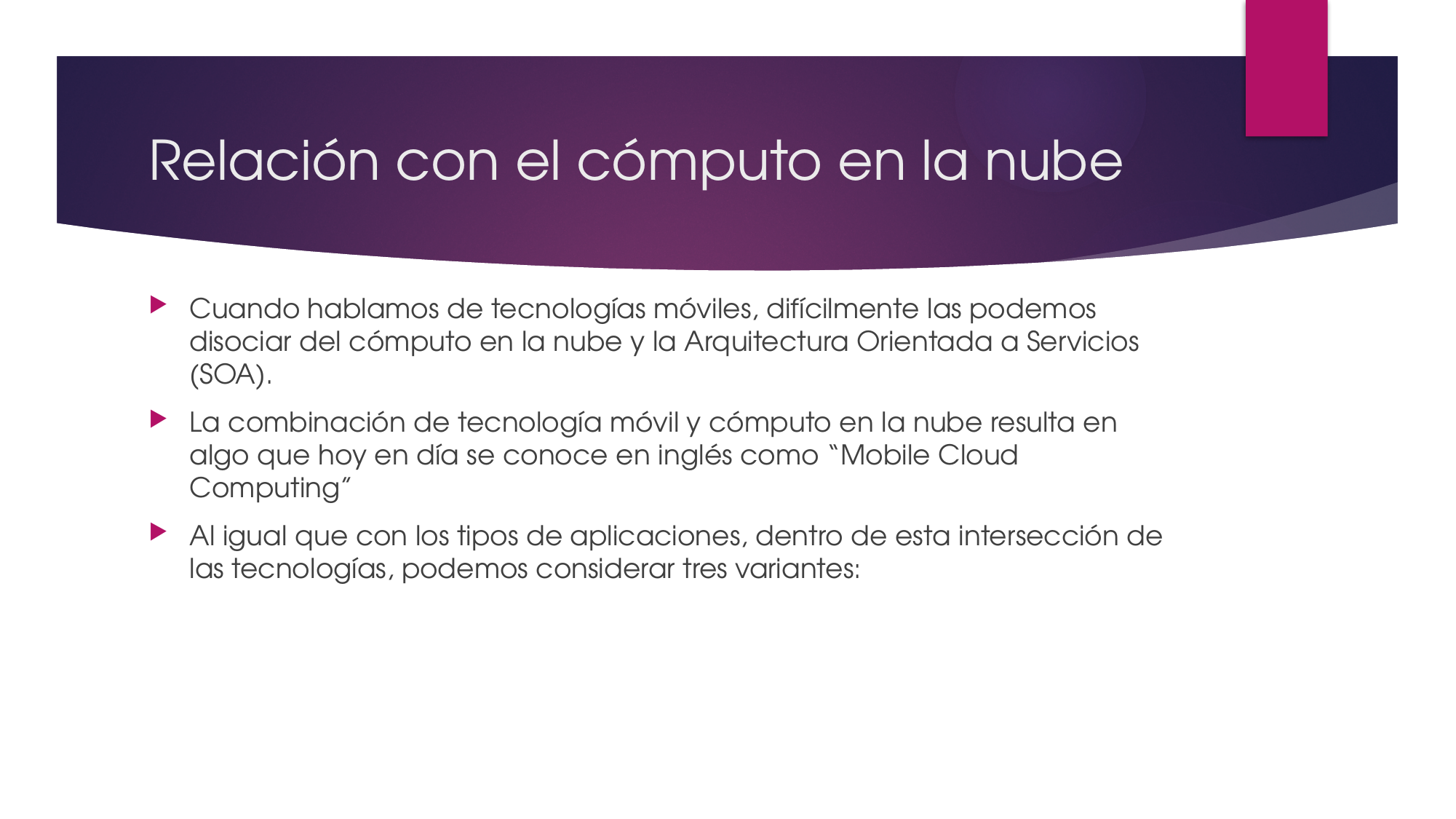

# Relación con el cómputo en la nube
Cuando hablamos de tecnologías móviles, difícilmente las podemos disociar del cómputo en la nube y la Arquitectura Orientada a Servicios (SOA).
La combinación de tecnología móvil y cómputo en la nube resulta en algo que hoy en día se conoce en inglés como “Mobile Cloud Computing”
Al igual que con los tipos de aplicaciones, dentro de esta intersección de las tecnologías, podemos considerar tres variantes: